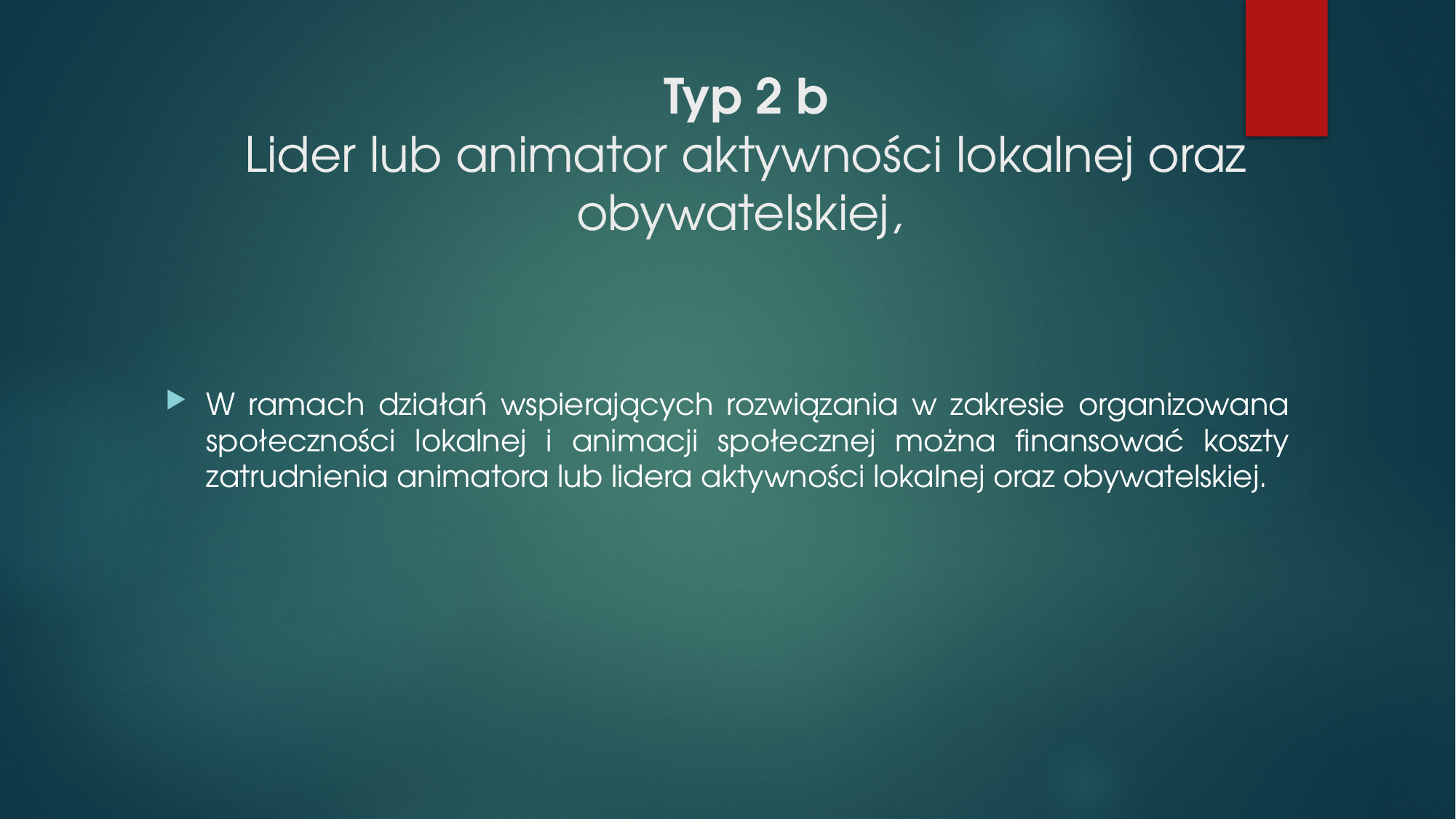

# Typ 2 b Lider lub animator aktywności lokalnej oraz obywatelskiej,
W ramach działań wspierających rozwiązania w zakresie organizowana społeczności lokalnej i animacji społecznej można finansować koszty zatrudnienia animatora lub lidera aktywności lokalnej oraz obywatelskiej.